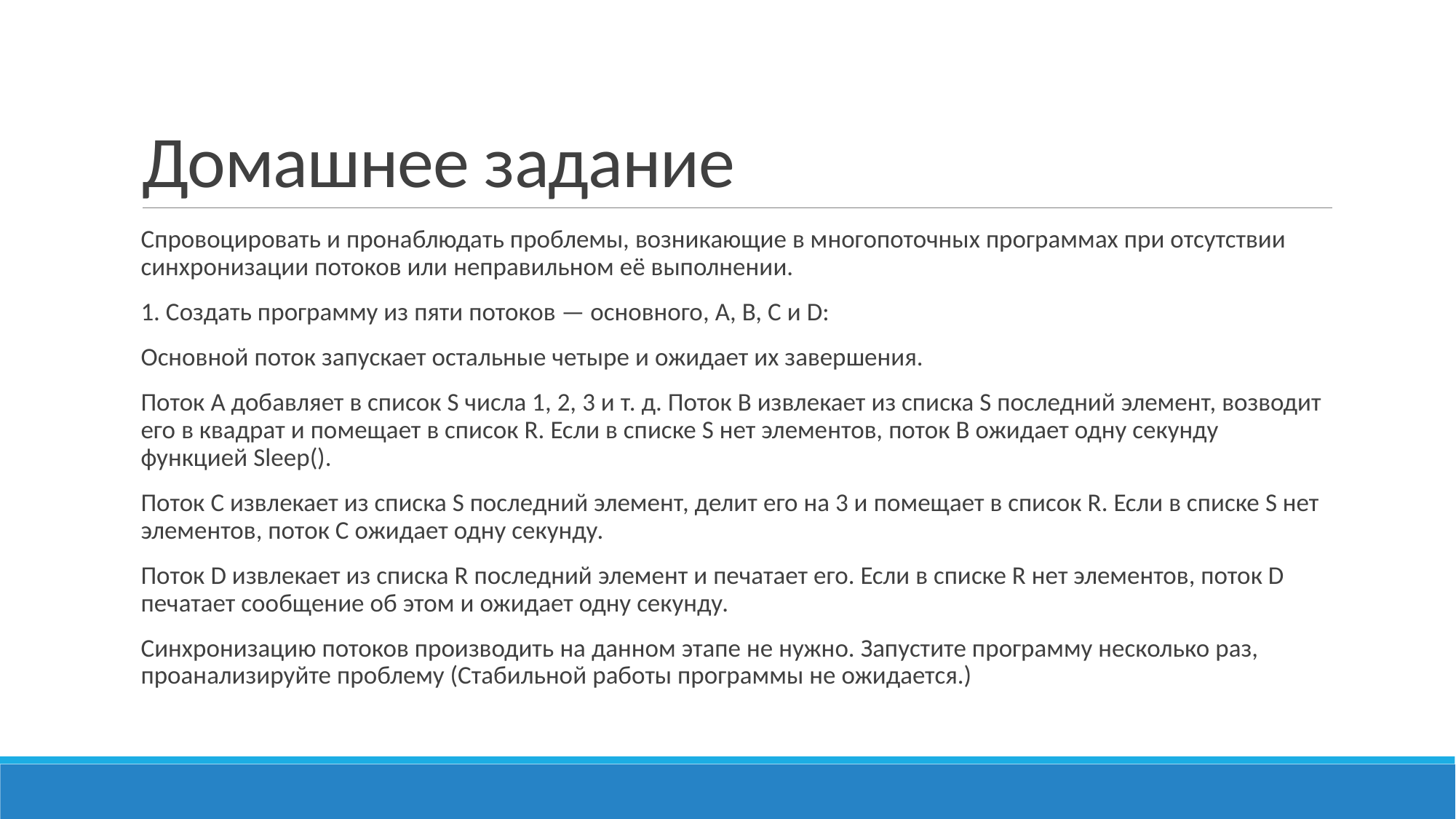

# Домашнее задание
Спровоцировать и пронаблюдать проблемы, возникающие в многопоточных программах при отсутствии синхронизации потоков или неправильном её выполнении.
1. Создать программу из пяти потоков — основного, А, B, C и D:
Основной поток запускает остальные четыре и ожидает их завершения.
Поток A добавляет в список S числа 1, 2, 3 и т. д. Поток B извлекает из списка S последний элемент, возводит его в квадрат и помещает в список R. Если в списке S нет элементов, поток B ожидает одну секунду функцией Sleep().
Поток C извлекает из списка S последний элемент, делит его на 3 и помещает в список R. Если в списке S нет элементов, поток C ожидает одну секунду.
Поток D извлекает из списка R последний элемент и печатает его. Если в списке R нет элементов, поток D печатает сообщение об этом и ожидает одну секунду.
Синхронизацию потоков производить на данном этапе не нужно. Запустите программу несколько раз, проанализируйте проблему (Стабильной работы программы не ожидается.)